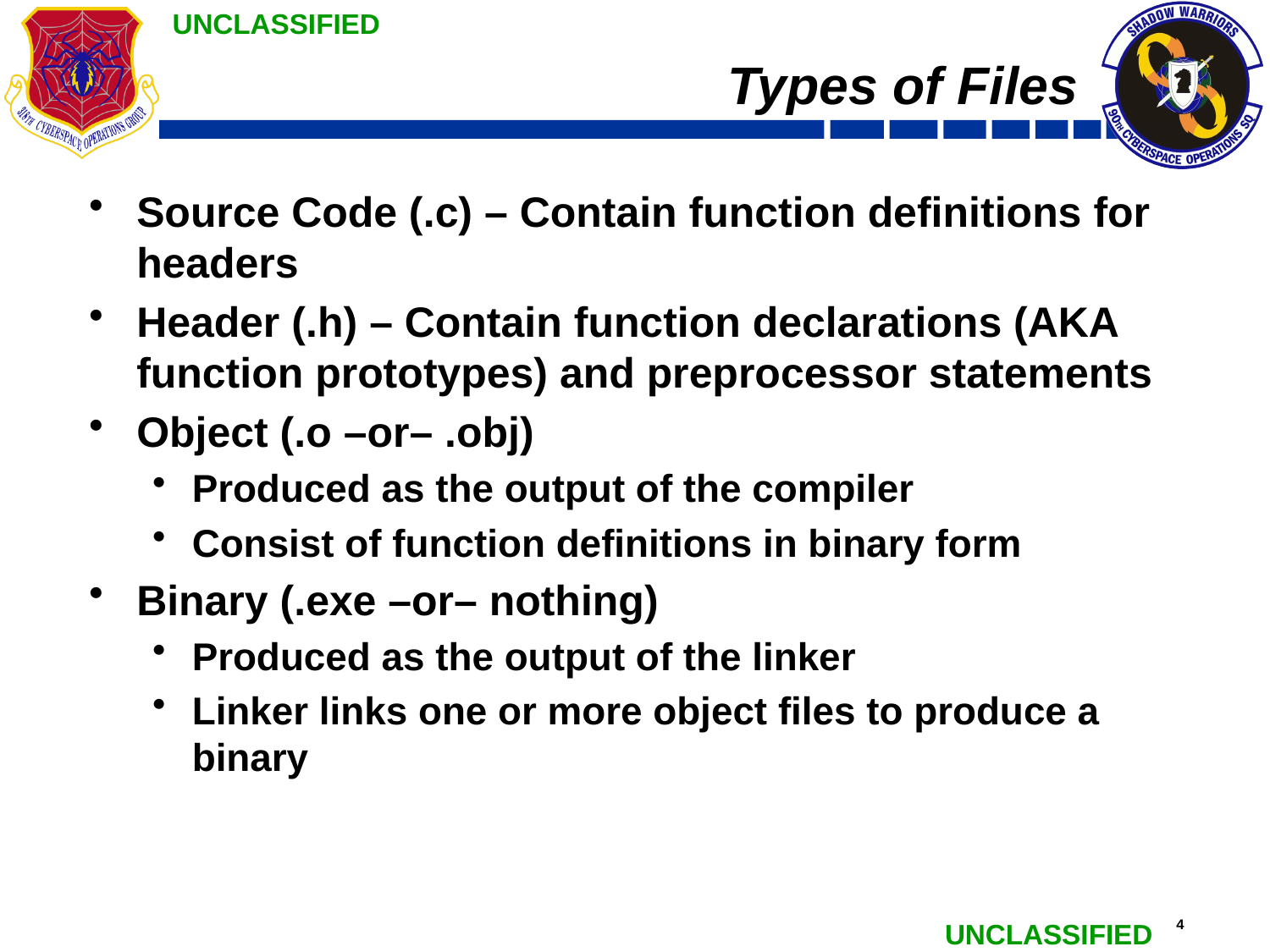

# Types of Files
Source Code (.c) – Contain function definitions for headers
Header (.h) – Contain function declarations (AKA function prototypes) and preprocessor statements
Object (.o –or– .obj)
Produced as the output of the compiler
Consist of function definitions in binary form
Binary (.exe –or– nothing)
Produced as the output of the linker
Linker links one or more object files to produce a binary